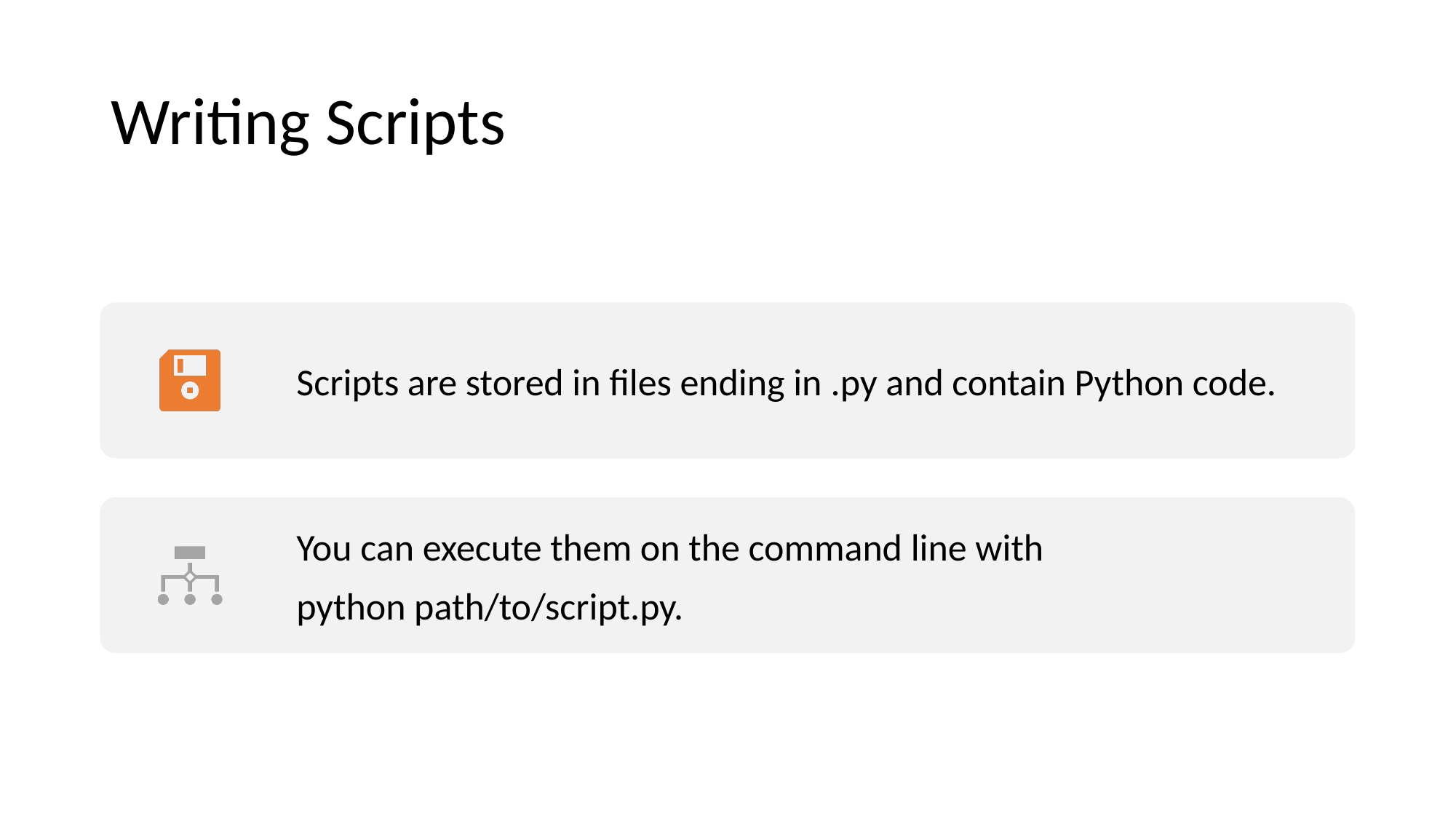

# Writing Scripts
Scripts are stored in files ending in .py and contain Python code.
You can execute them on the command line with
python path/to/script.py.